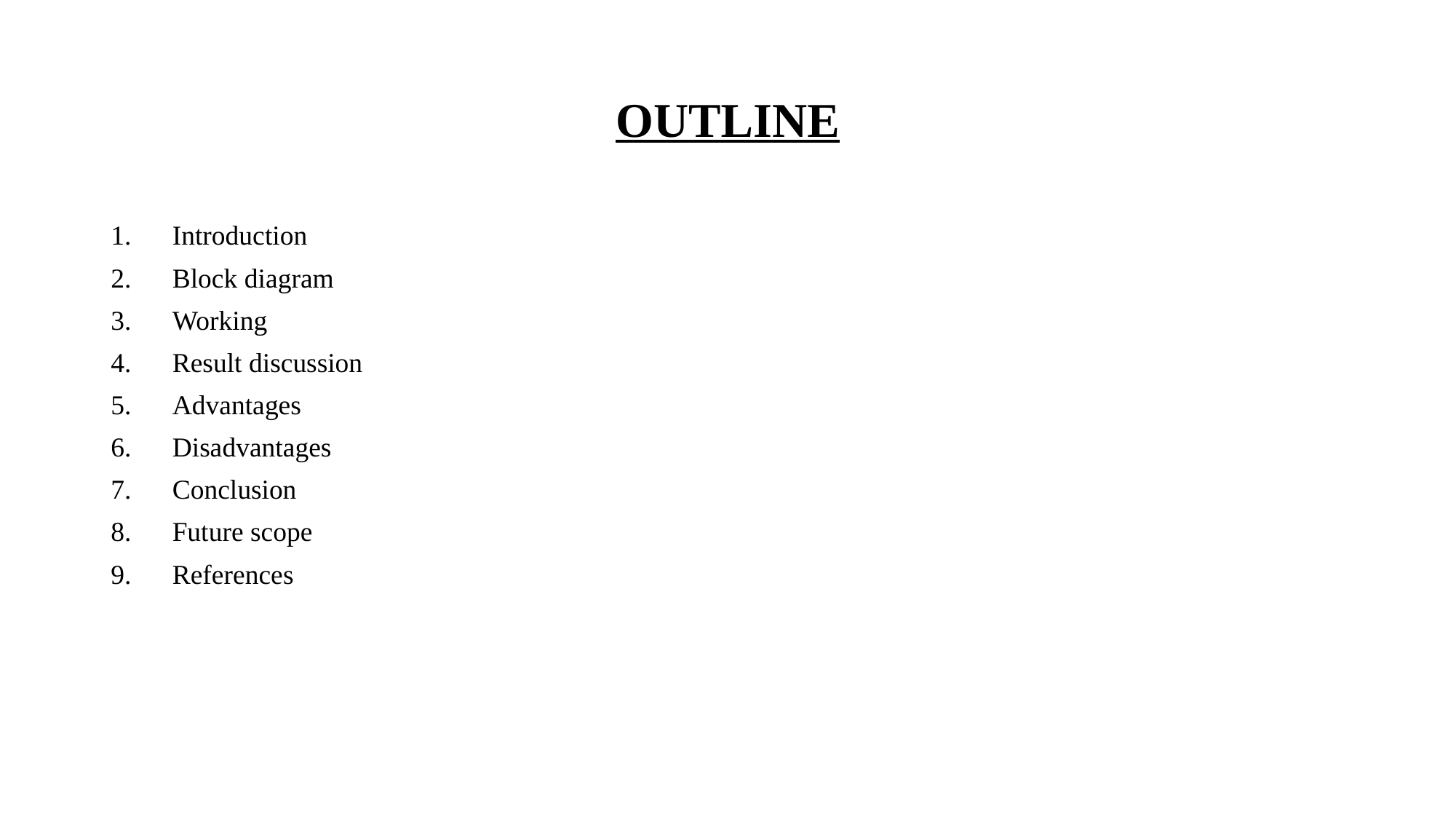

# OUTLINE
Introduction
Block diagram
Working
Result discussion
Advantages
Disadvantages
Conclusion
Future scope
References